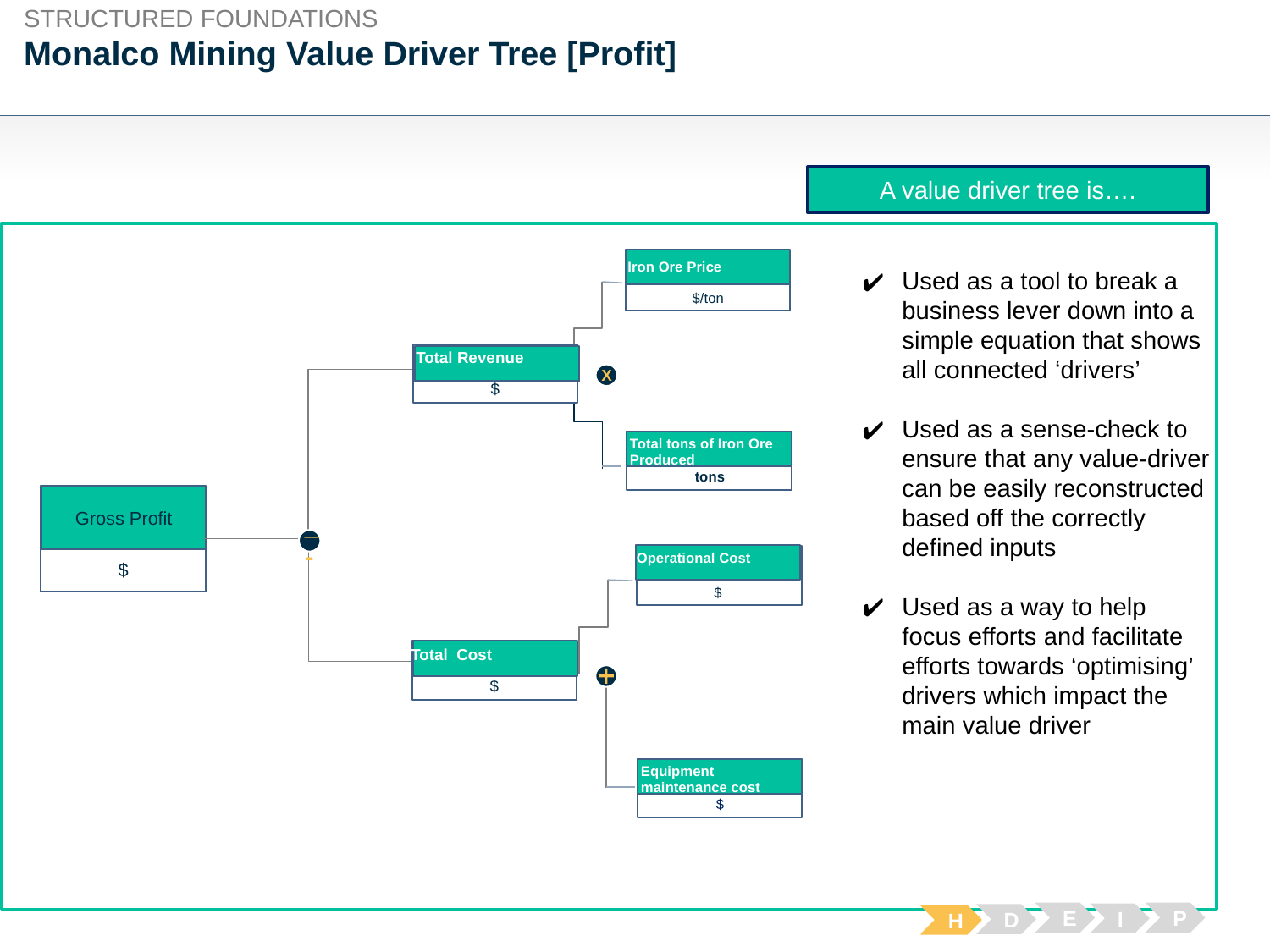

STRUCTURED FOUNDATIONS
# Monalco Mining Value Driver Tree [Profit]

A value driver tree is….

$/ton

Iron Ore Price
Coal based costs
($)
Used as a tool to break a business lever down into a simple equation that shows all connected ‘drivers’

Used as a sense-check to ensure that any value-driver can be easily reconstructed based off the correctly defined inputs

Used as a way to help focus efforts and facilitate efforts towards ‘optimising’ drivers which impact the main value driver

$

Total Revenue
Coal based costs
($)
X

Total tons of Iron Ore Produced
tons
Coal based costs
($)

$
Gross Profit
Coal based costs
($)
_-

$

Operational Cost
Coal based costs
($)

$

Total  Cost
Coal based costs
($)

Equipment maintenance cost
$
Coal based costs
($)
E
P
I
D
H